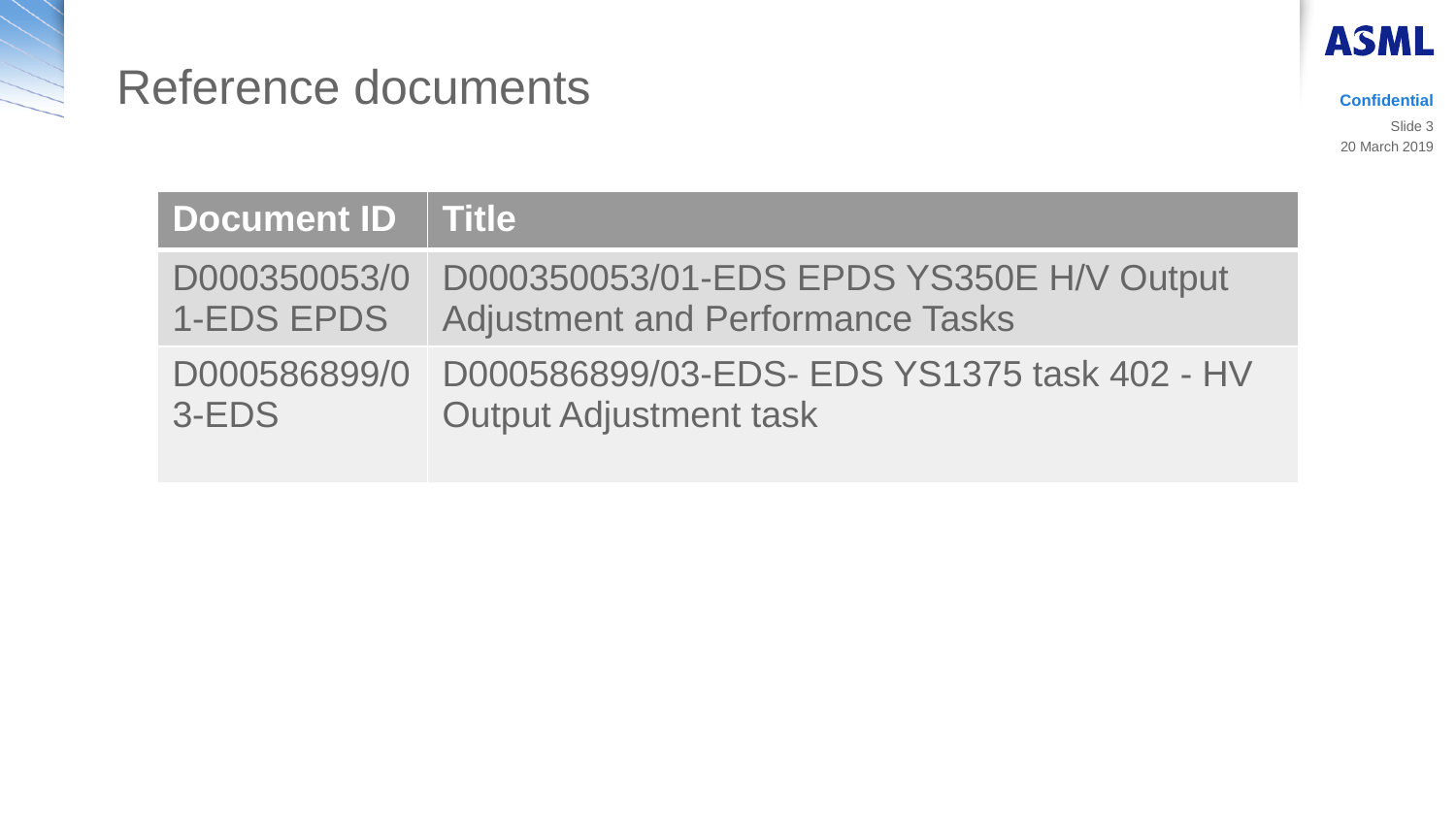

# Reference documents
Confidential
Slide 3
20 March 2019
| Document ID | Title |
| --- | --- |
| D000350053/01-EDS EPDS | D000350053/01-EDS EPDS YS350E H/V Output Adjustment and Performance Tasks |
| D000586899/03-EDS | D000586899/03-EDS- EDS YS1375 task 402 - HV Output Adjustment task |